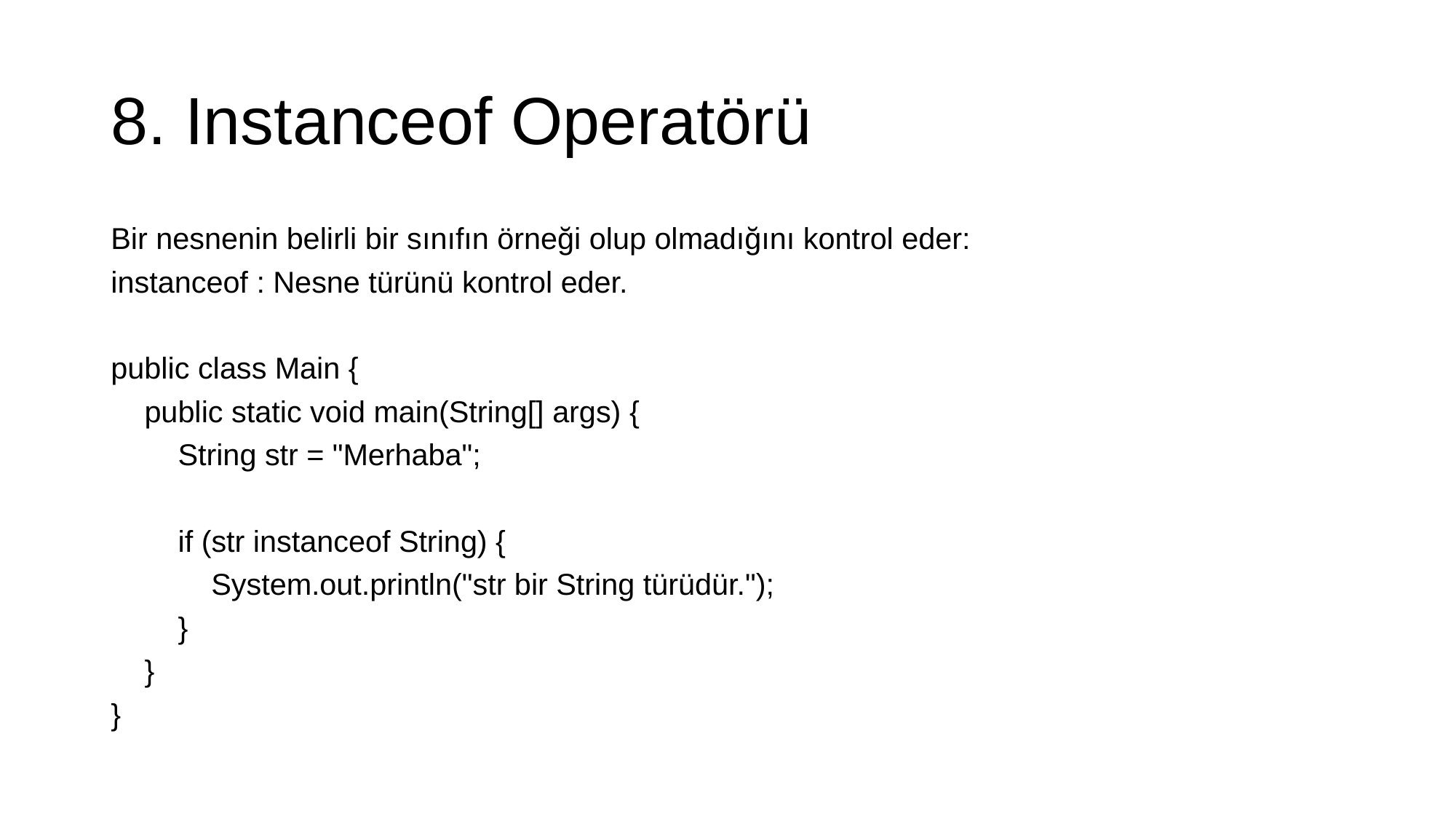

# 8. Instanceof Operatörü
Bir nesnenin belirli bir sınıfın örneği olup olmadığını kontrol eder:
instanceof : Nesne türünü kontrol eder.

public class Main {
    public static void main(String[] args) {
        String str = "Merhaba";

        if (str instanceof String) {
            System.out.println("str bir String türüdür.");
        }
    }
}